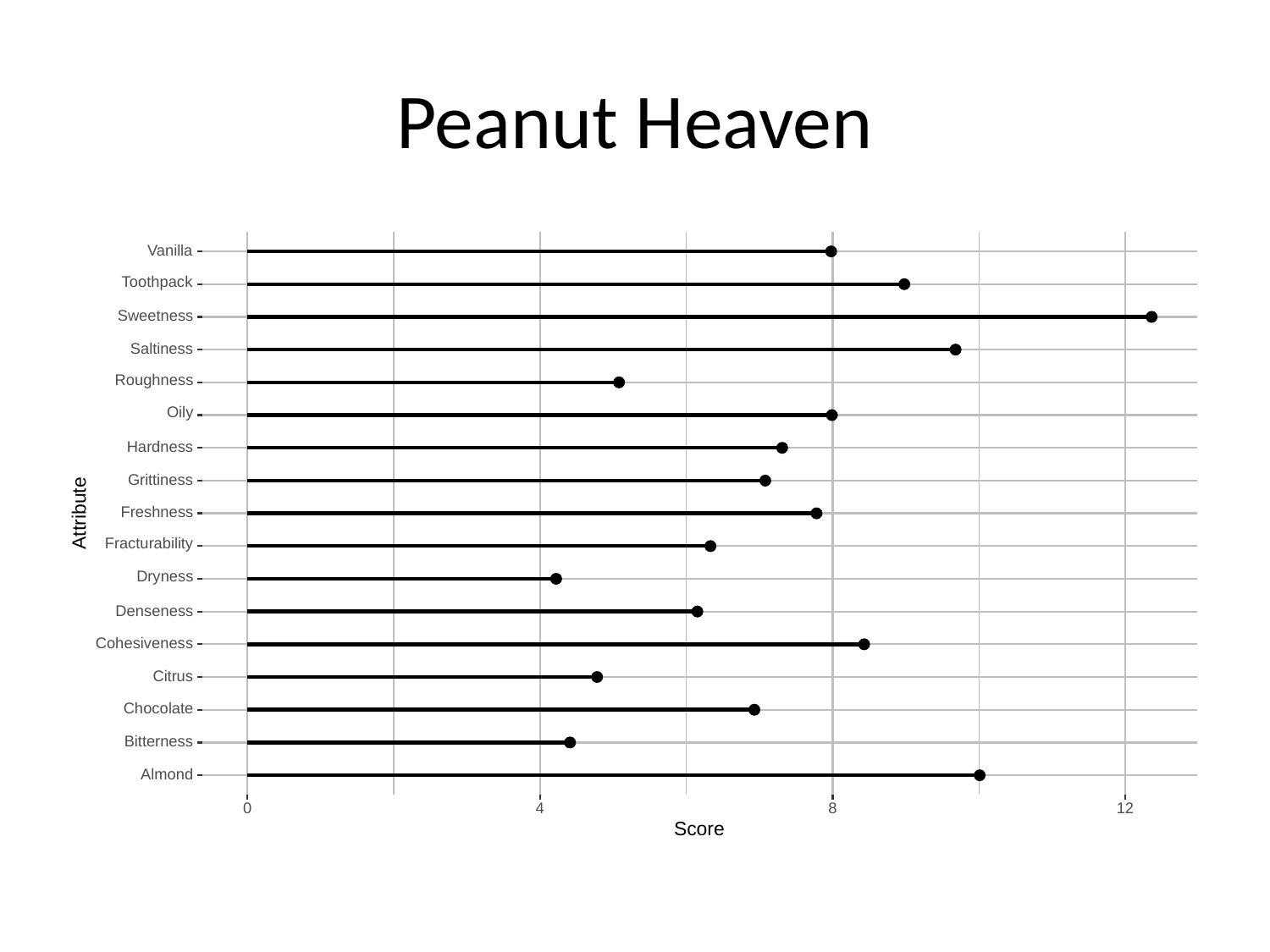

# Peanut Heaven

Vanilla

Toothpack

Sweetness

Saltiness

Roughness

Oily

Hardness

Grittiness

Attribute
Freshness

Fracturability

Dryness

Denseness

Cohesiveness

Citrus

Chocolate

Bitterness

Almond

0
8
12
4
Score